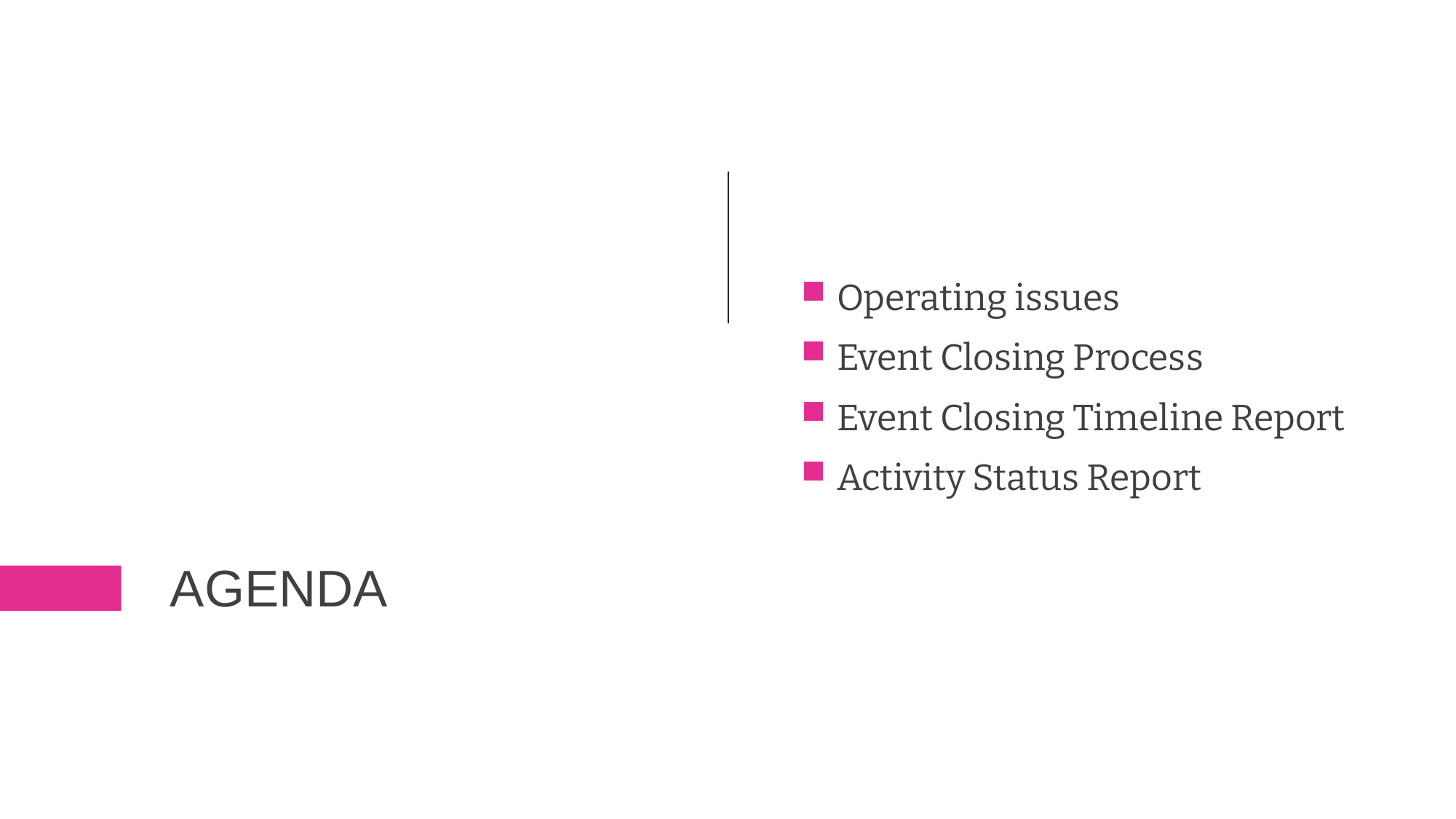

Operating issues
Event Closing Process
Event Closing Timeline Report
Activity Status Report

# Agenda